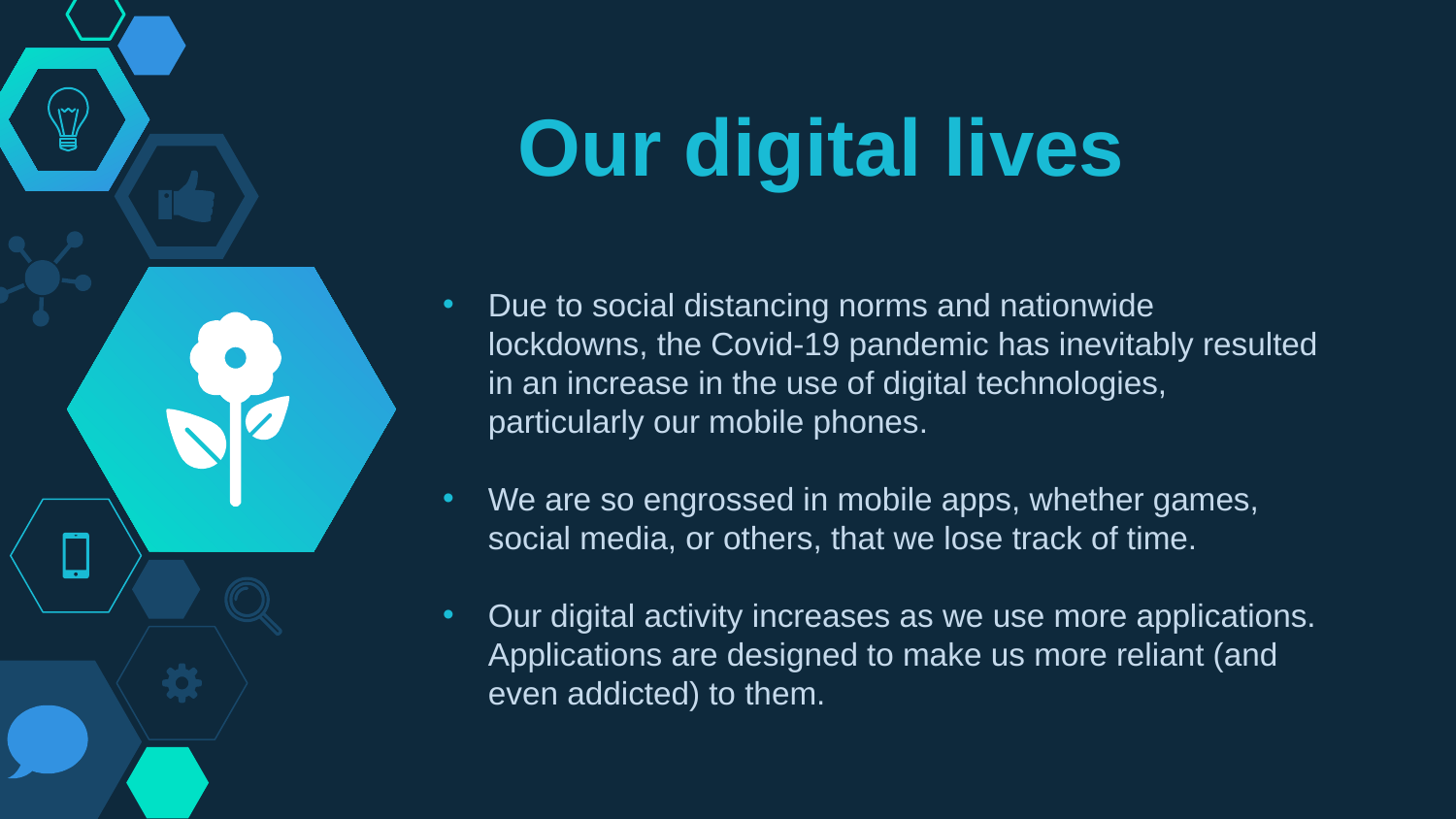

# Our digital lives
Due to social distancing norms and nationwide lockdowns, the Covid-19 pandemic has inevitably resulted in an increase in the use of digital technologies, particularly our mobile phones.

We are so engrossed in mobile apps, whether games, social media, or others, that we lose track of time.

Our digital activity increases as we use more applications. Applications are designed to make us more reliant (and even addicted) to them.